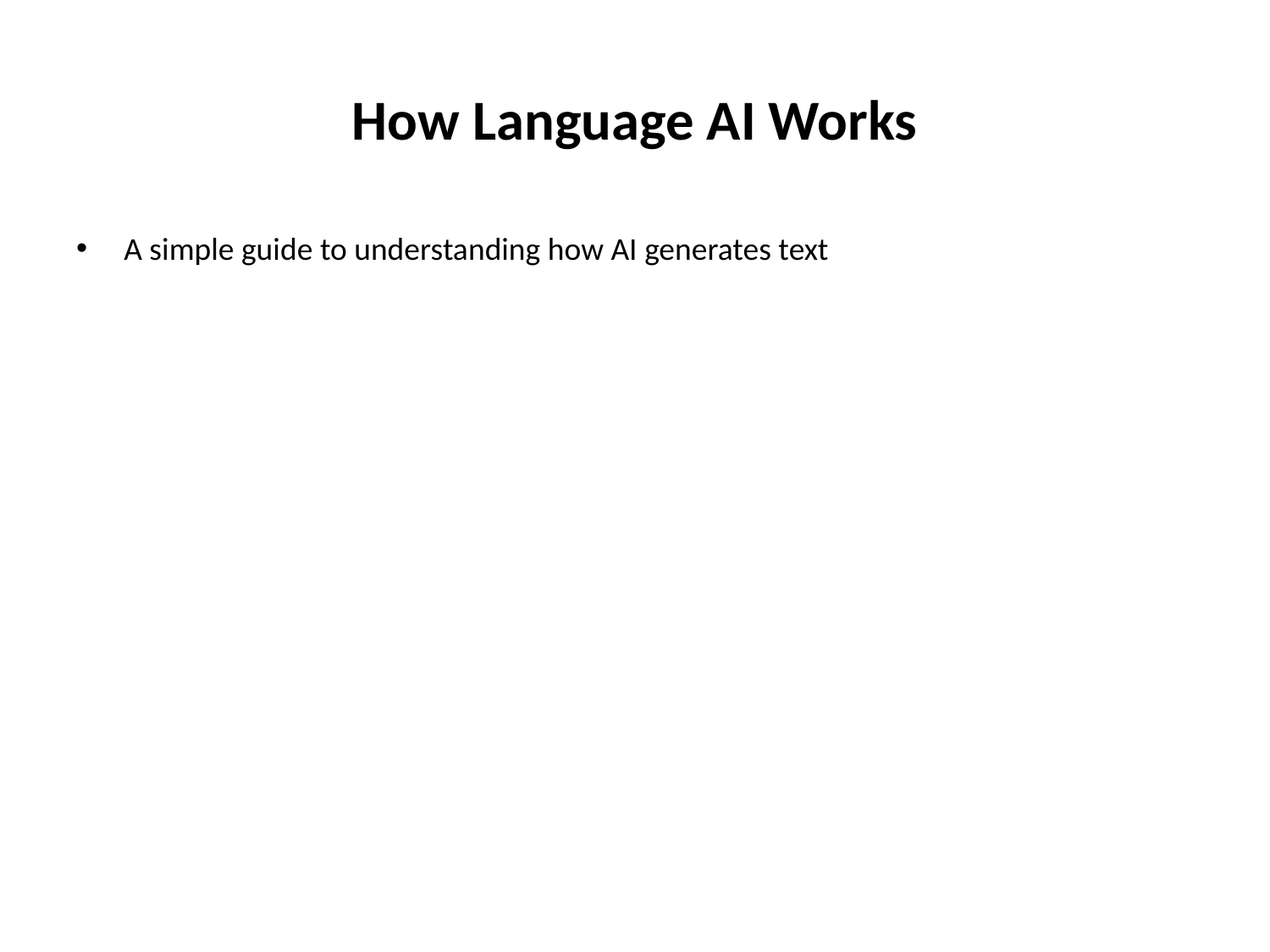

# How Language AI Works
A simple guide to understanding how AI generates text